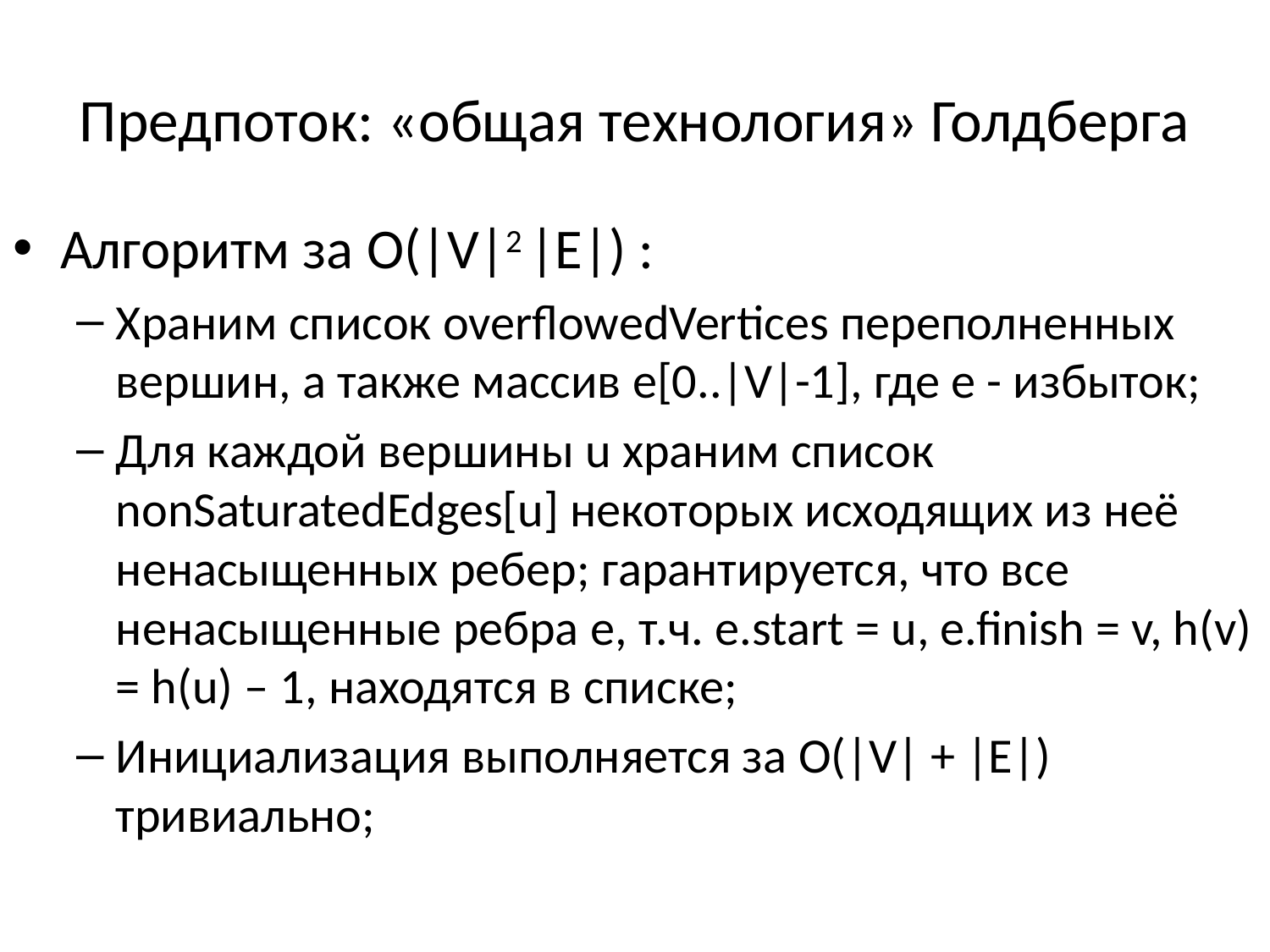

# Предпоток: «общая технология» Голдберга
Алгоритм за O(|V|2 |E|) :
Храним список overflowedVertices переполненных вершин, а также массив e[0..|V|-1], где e - избыток;
Для каждой вершины u храним список nonSaturatedEdges[u] некоторых исходящих из неё ненасыщенных ребер; гарантируется, что все ненасыщенные ребра e, т.ч. e.start = u, e.finish = v, h(v) = h(u) – 1, находятся в списке;
Инициализация выполняется за O(|V| + |E|) тривиально;